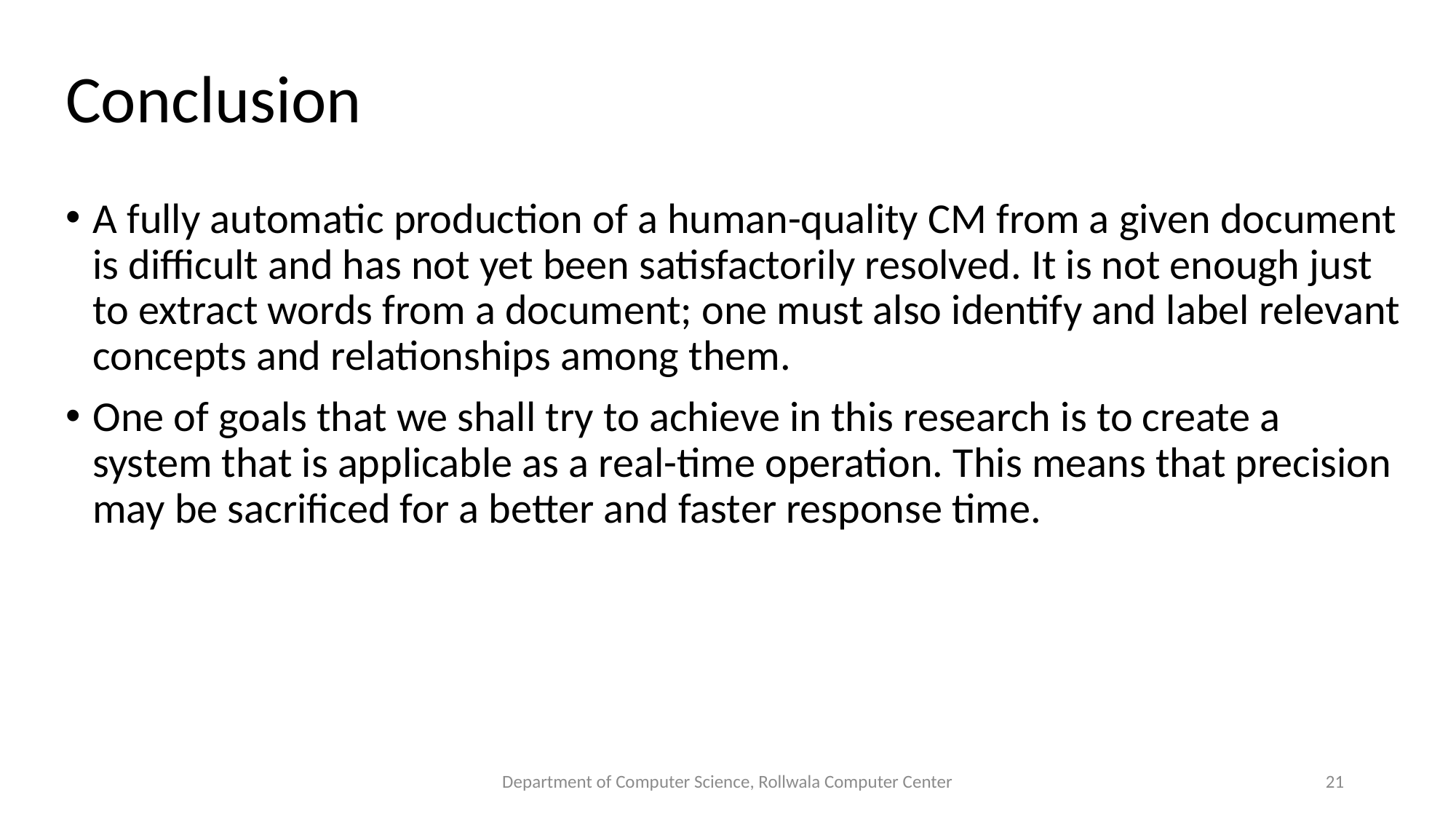

# Conclusion
A fully automatic production of a human-quality CM from a given document is difficult and has not yet been satisfactorily resolved. It is not enough just to extract words from a document; one must also identify and label relevant concepts and relationships among them.
One of goals that we shall try to achieve in this research is to create a system that is applicable as a real-time operation. This means that precision may be sacrificed for a better and faster response time.
Department of Computer Science, Rollwala Computer Center
21